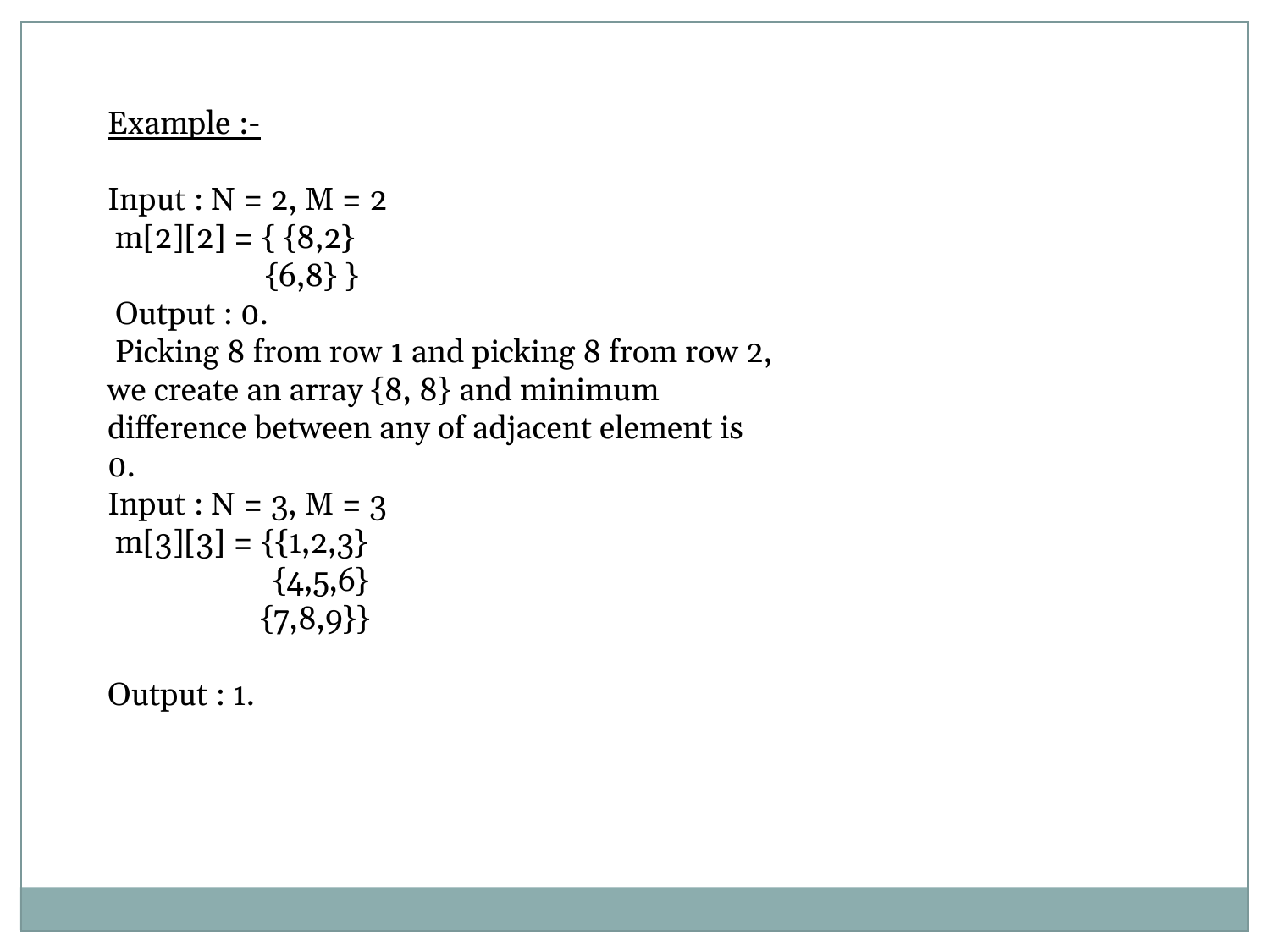

Example :-

Input : N = 2, M = 2
 m[2][2] = { {8,2}
	    {6,8} }
 Output : 0.
 Picking 8 from row 1 and picking 8 from row 2, we create an array {8, 8} and minimum difference between any of adjacent element is 0.
Input : N = 3, M = 3
 m[3][3] = {{1,2,3}
	     {4,5,6}
                    {7,8,9}}

Output : 1.